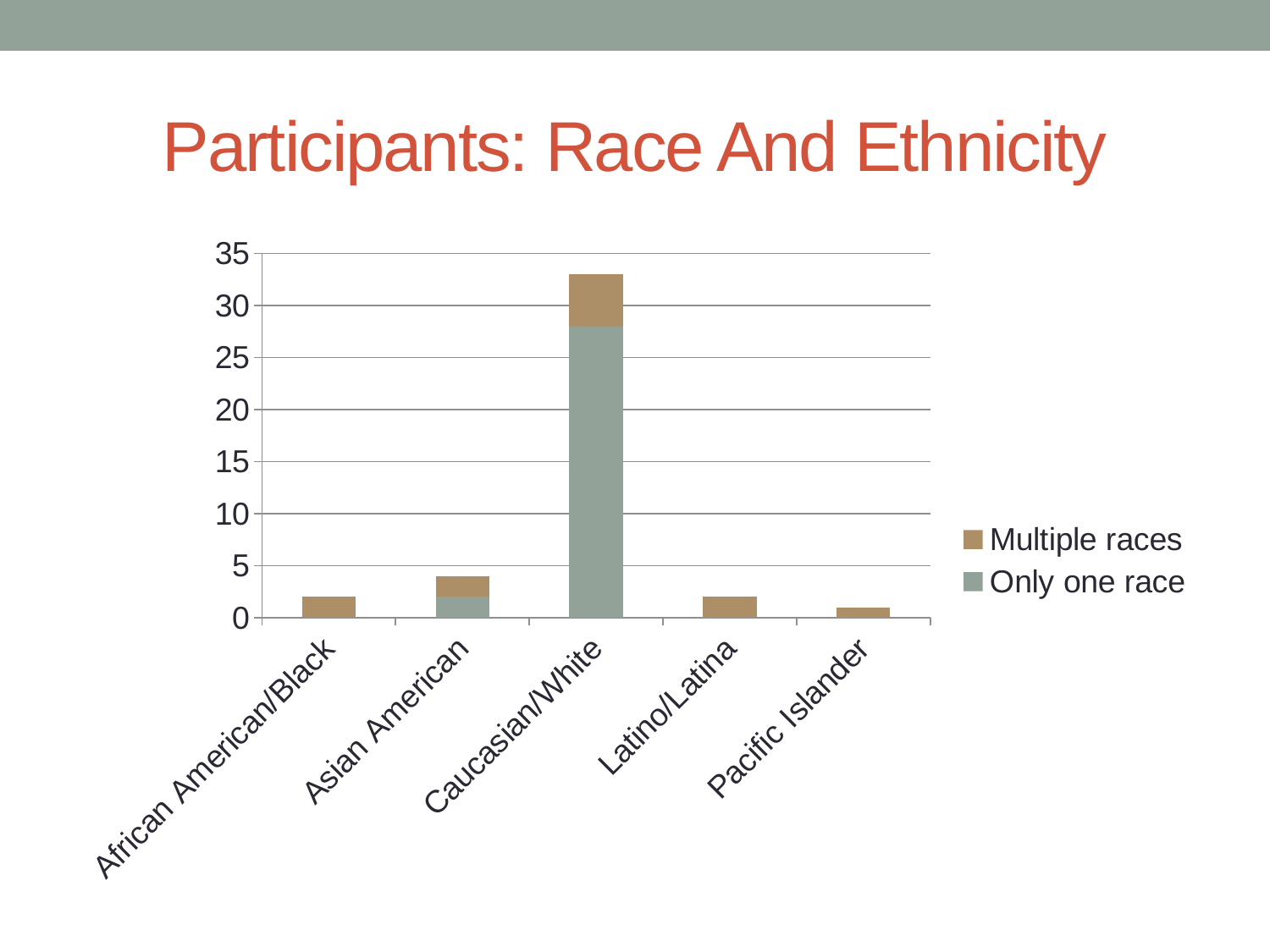

# Participants: Race And Ethnicity

### Chart

| Category | Only one race | Multiple races |
|---|---|---|
| African American/Black | 0.0 | 2.0 |
| Asian American | 2.0 | 2.0 |
| Caucasian/White | 28.0 | 5.0 |
| Latino/Latina | 0.0 | 2.0 |
| Pacific Islander | 0.0 | 1.0 |